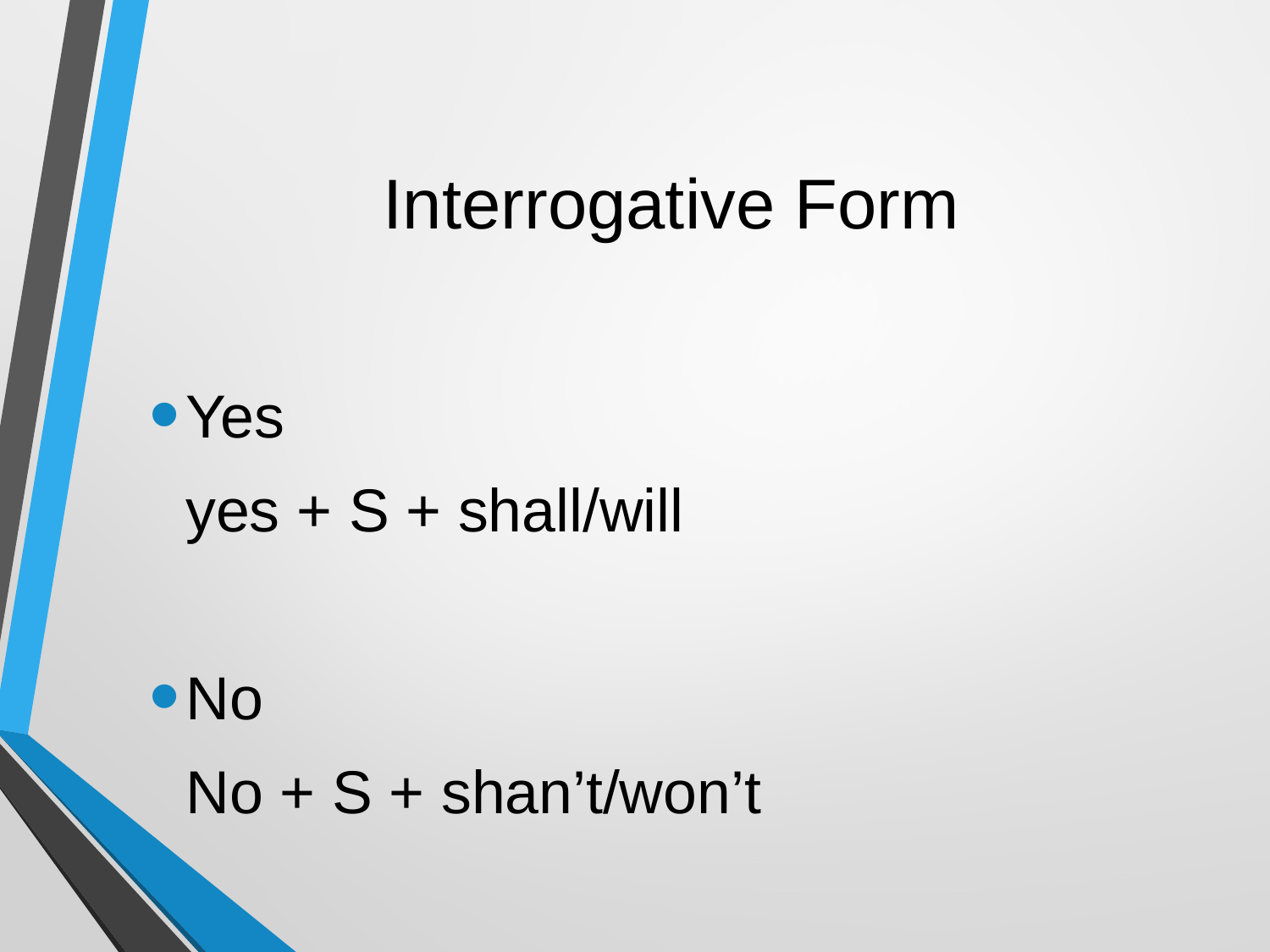

# Interrogative Form
Yes
	yes + S + shall/will

No
	No + S + shan’t/won’t